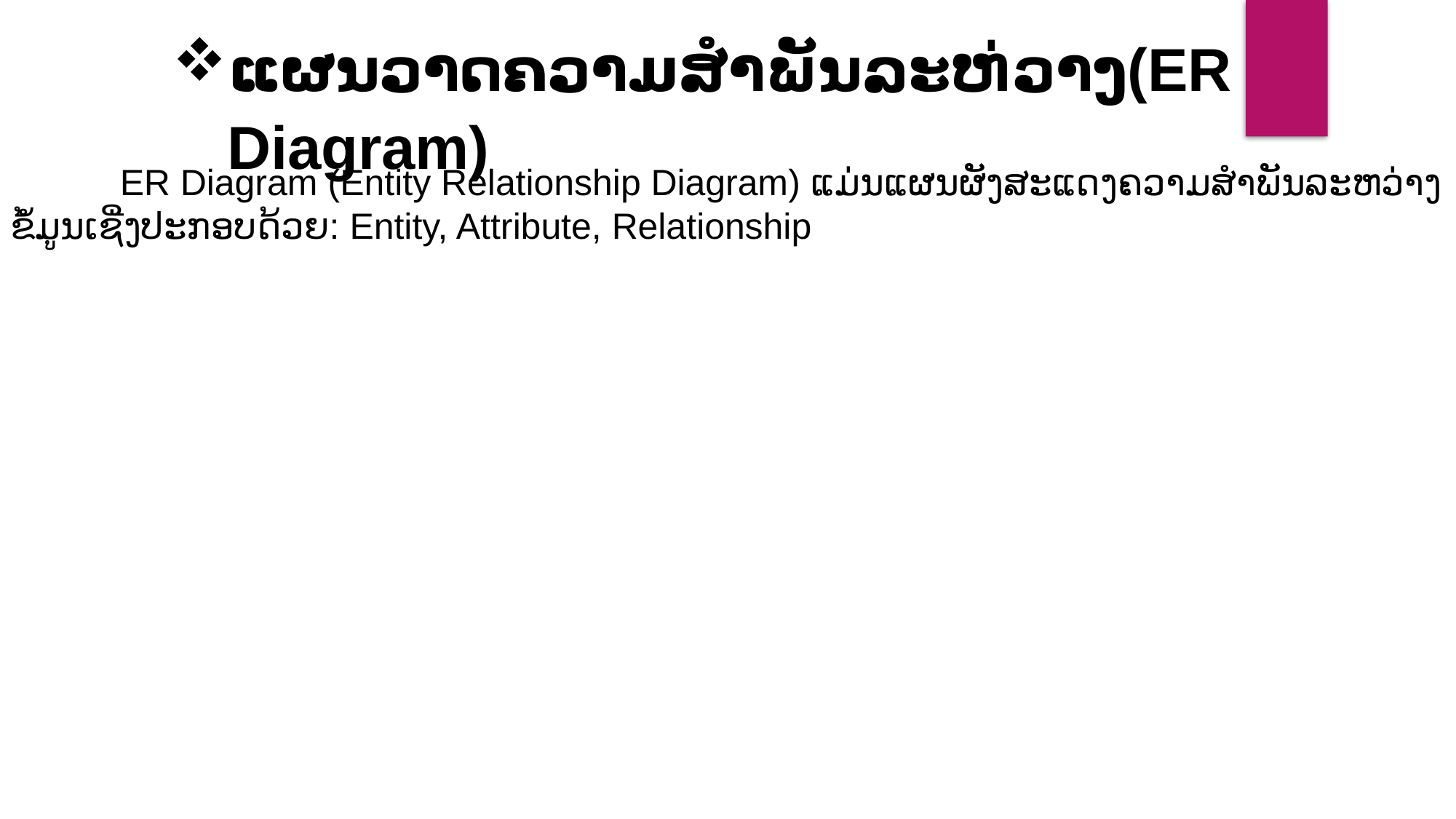

ແຜນວາດຄວາມສຳພັນລະຫ່ວາງ(ER Diagram)
	ER Diagram (Entity Relationship Diagram) ແມ່ນແຜນຜັງສະແດງຄວາມສຳພັນລະຫວ່າງຂໍ້ມູນເຊີ່ງປະກອບດ້ວຍ: Entity, Attribute, Relationship